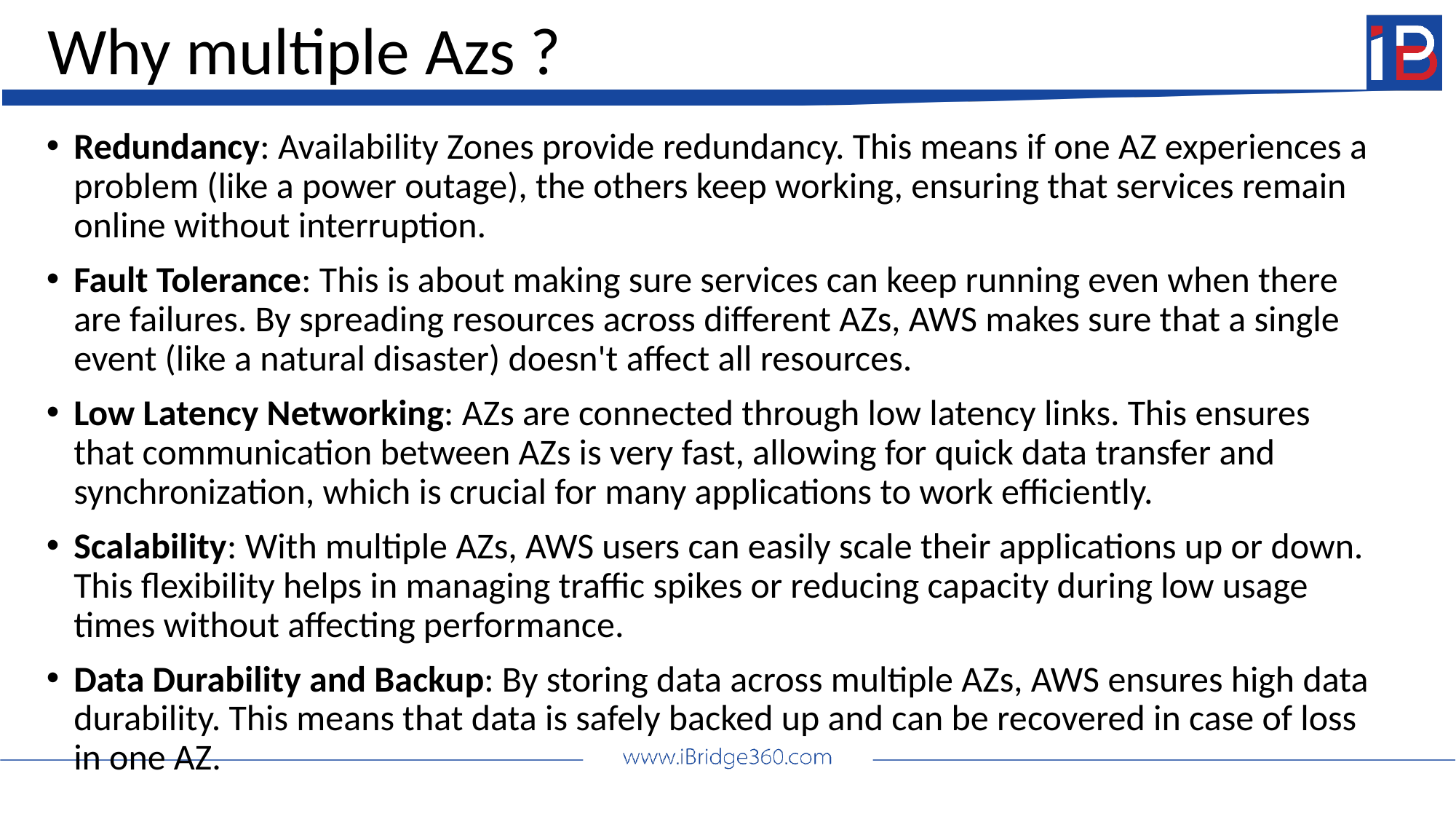

# Why multiple Azs ?
Redundancy: Availability Zones provide redundancy. This means if one AZ experiences a problem (like a power outage), the others keep working, ensuring that services remain online without interruption.
Fault Tolerance: This is about making sure services can keep running even when there are failures. By spreading resources across different AZs, AWS makes sure that a single event (like a natural disaster) doesn't affect all resources.
Low Latency Networking: AZs are connected through low latency links. This ensures that communication between AZs is very fast, allowing for quick data transfer and synchronization, which is crucial for many applications to work efficiently.
Scalability: With multiple AZs, AWS users can easily scale their applications up or down. This flexibility helps in managing traffic spikes or reducing capacity during low usage times without affecting performance.
Data Durability and Backup: By storing data across multiple AZs, AWS ensures high data durability. This means that data is safely backed up and can be recovered in case of loss in one AZ.